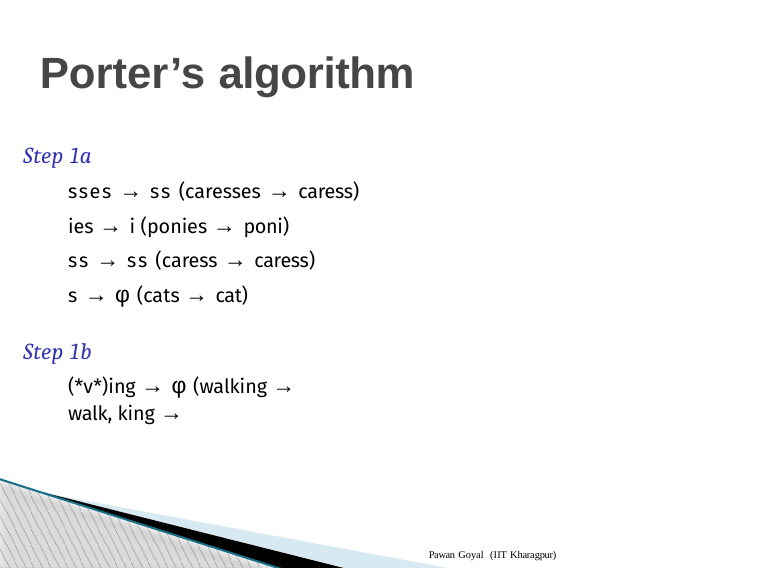

# Porter’s algorithm
Step 1a
sses → ss (caresses → caress) ies → i (ponies → poni)
ss → ss (caress → caress) s → φ (cats → cat)

Step 1b
(*v*)ing → φ (walking → walk, king →
Pawan Goyal (IIT Kharagpur)
Week 1: Lecture 5
25 / 26